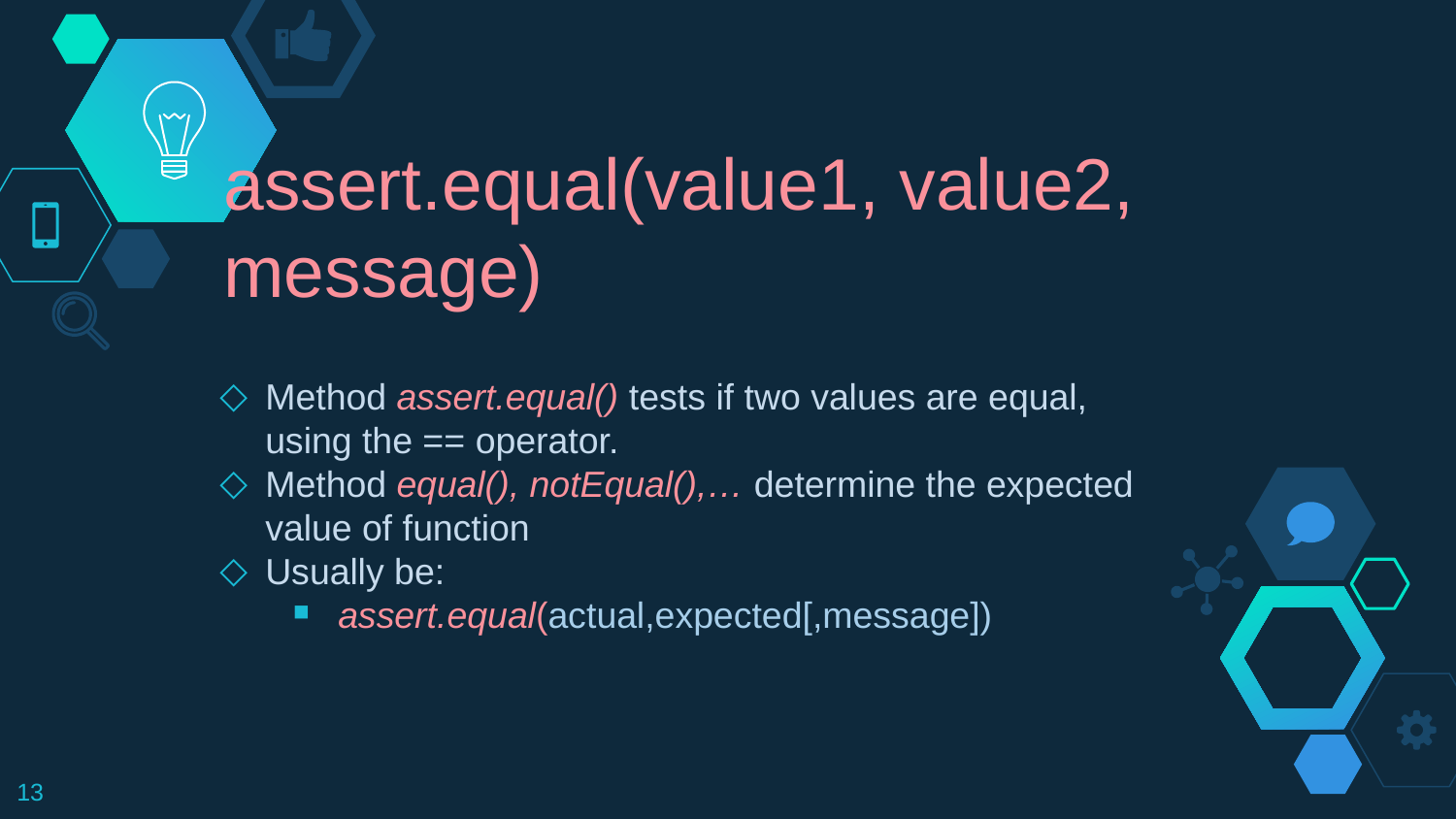

# assert.equal(value1, value2, message)
Method assert.equal() tests if two values are equal, using the == operator.
Method equal(), notEqual(),… determine the expected value of function
Usually be:
assert.equal(actual,expected[,message])
13